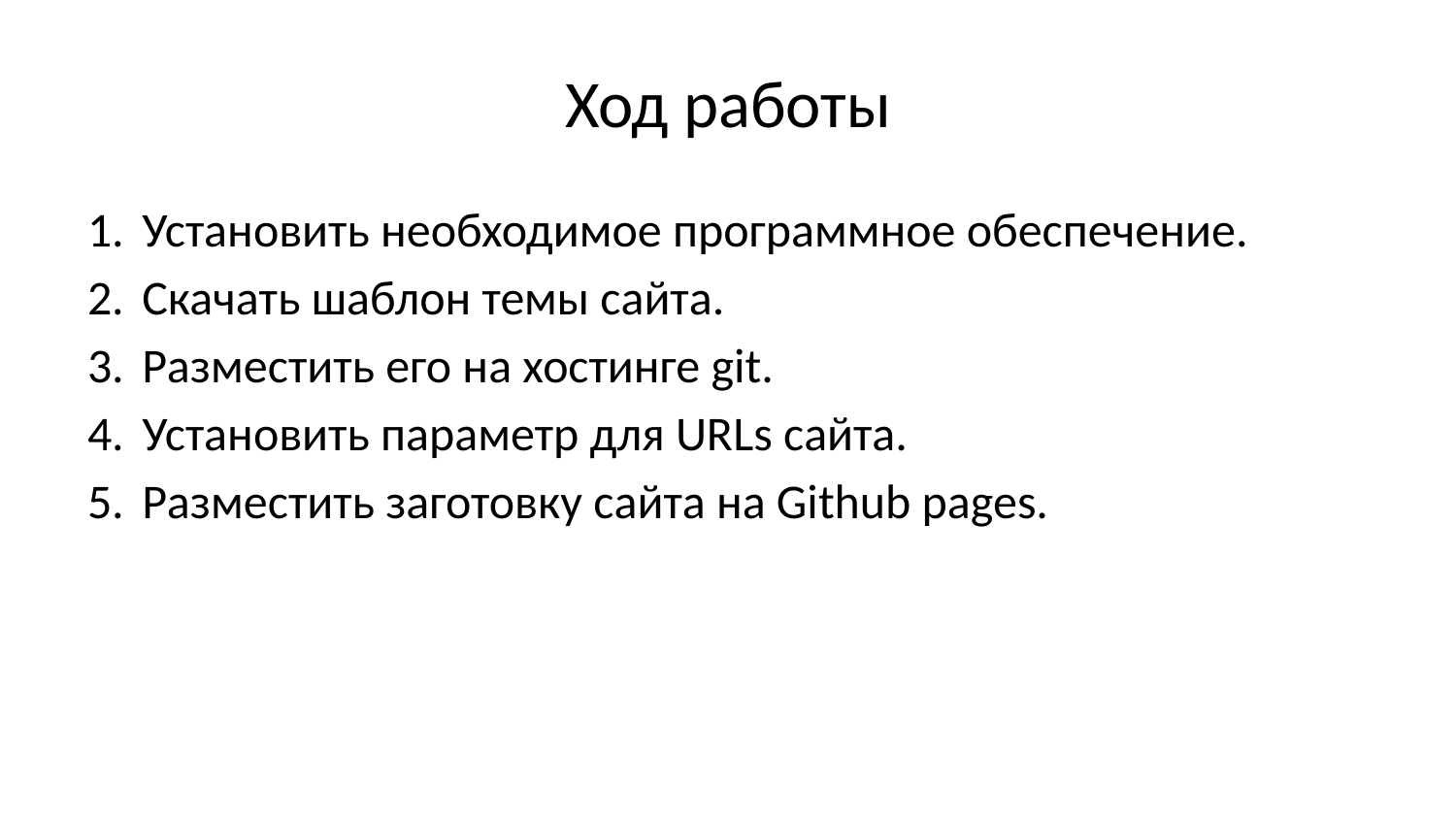

# Ход работы
Установить необходимое программное обеспечение.
Скачать шаблон темы сайта.
Разместить его на хостинге git.
Установить параметр для URLs сайта.
Разместить заготовку сайта на Github pages.